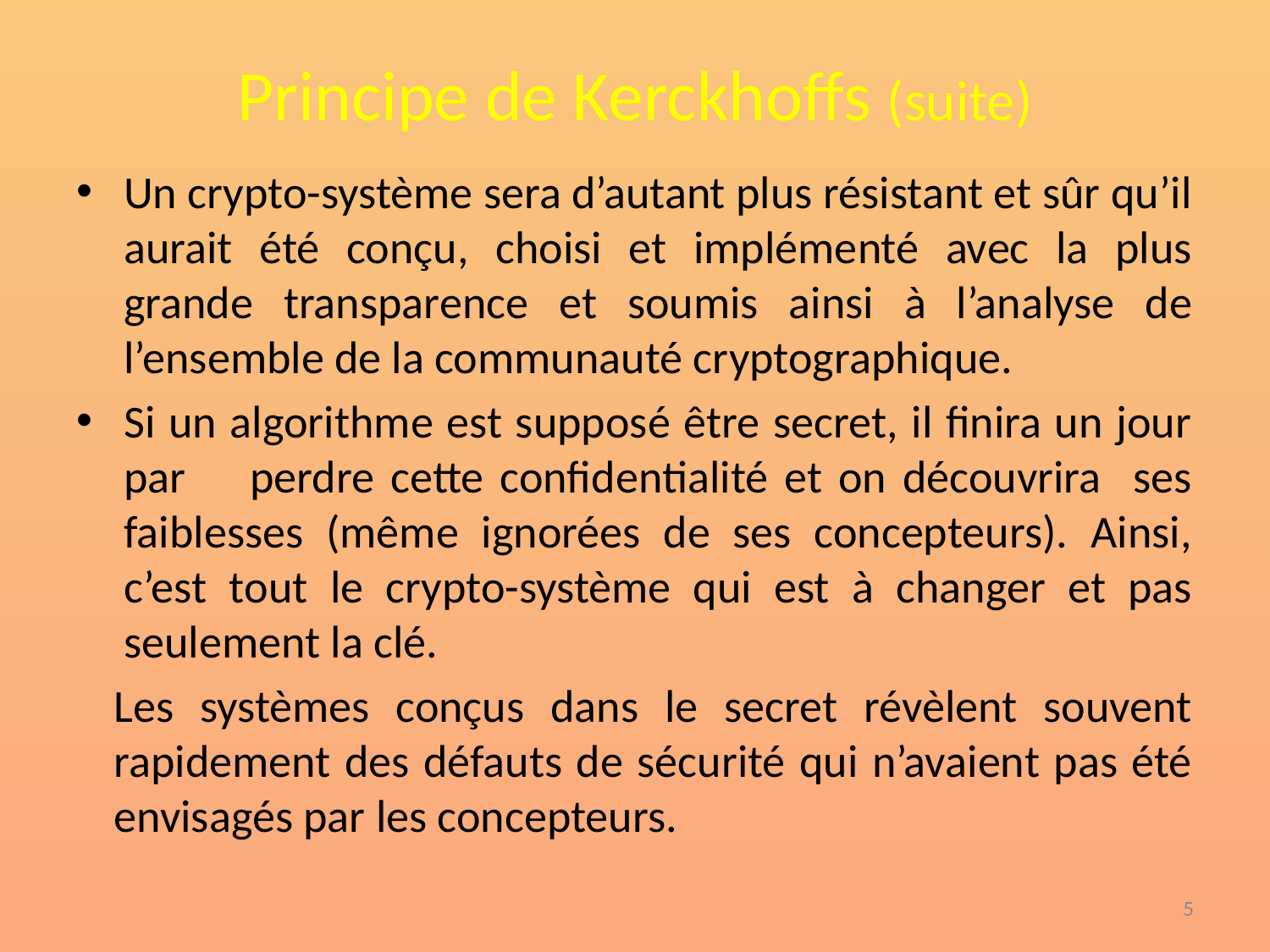

# Principe de Kerckhoffs (suite)
Un crypto-système sera d’autant plus résistant et sûr qu’il aurait été conçu, choisi et implémenté avec la plus grande transparence et soumis ainsi à l’analyse de l’ensemble de la communauté cryptographique.
Si un algorithme est supposé être secret, il finira un jour par    perdre cette confidentialité et on découvrira  ses faiblesses (même ignorées de ses concepteurs). Ainsi, c’est tout le crypto-système qui est à changer et pas seulement la clé.
Les systèmes conçus dans le secret révèlent souvent rapidement des défauts de sécurité qui n’avaient pas été envisagés par les concepteurs.
5